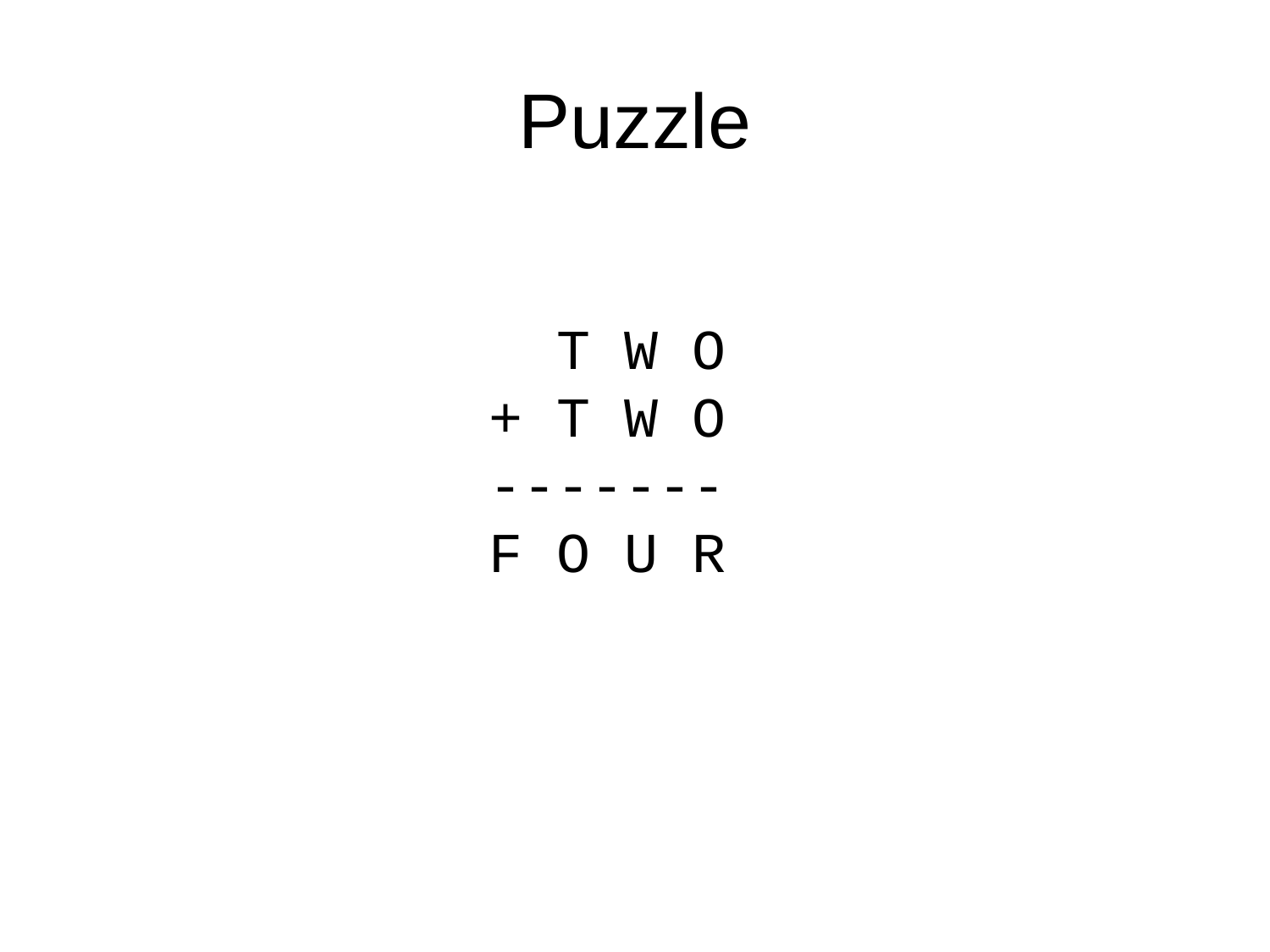

# Puzzle
  T W O
+ T W O
-------
F O U R